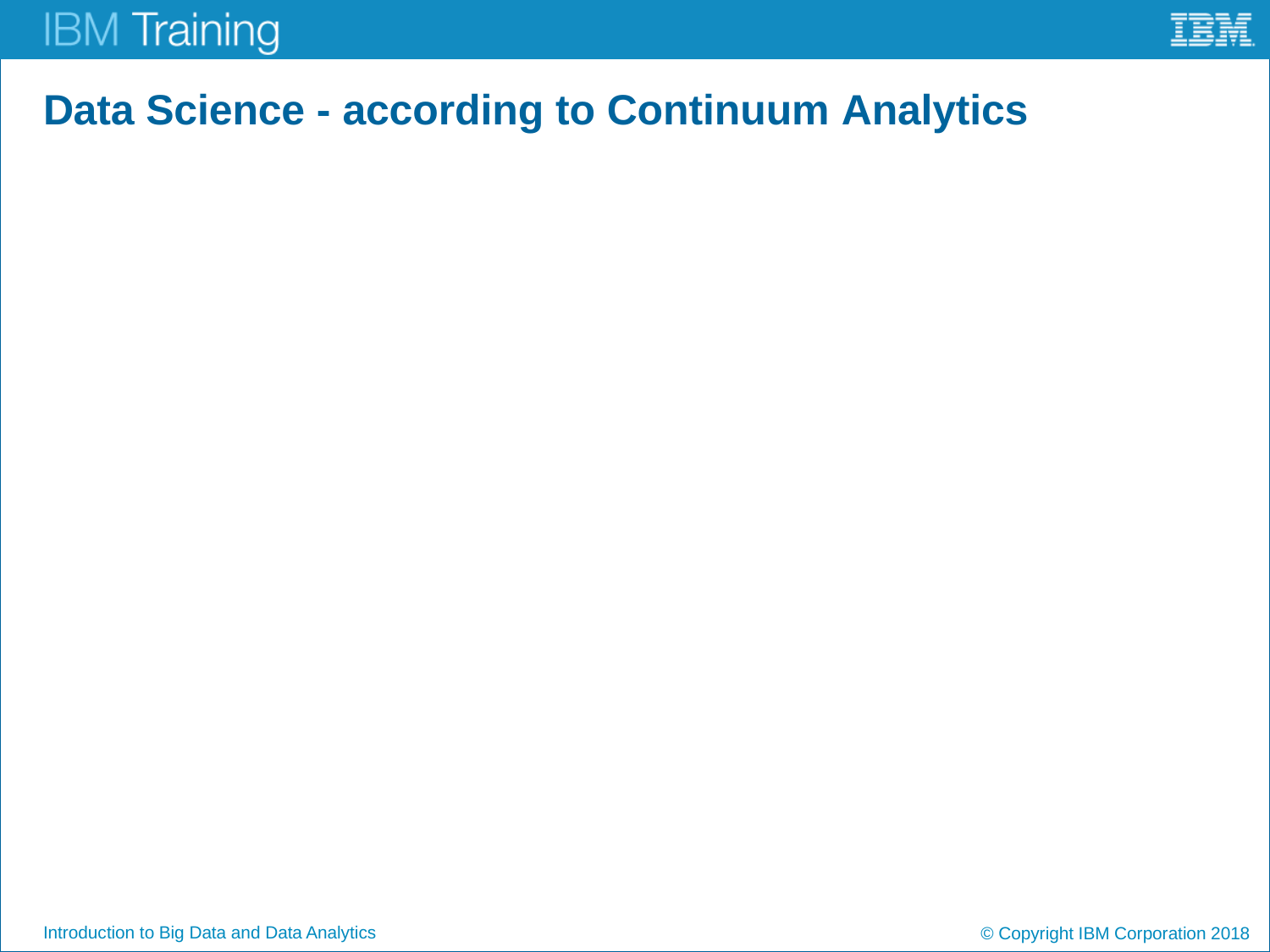

# Data Science - according to Continuum Analytics